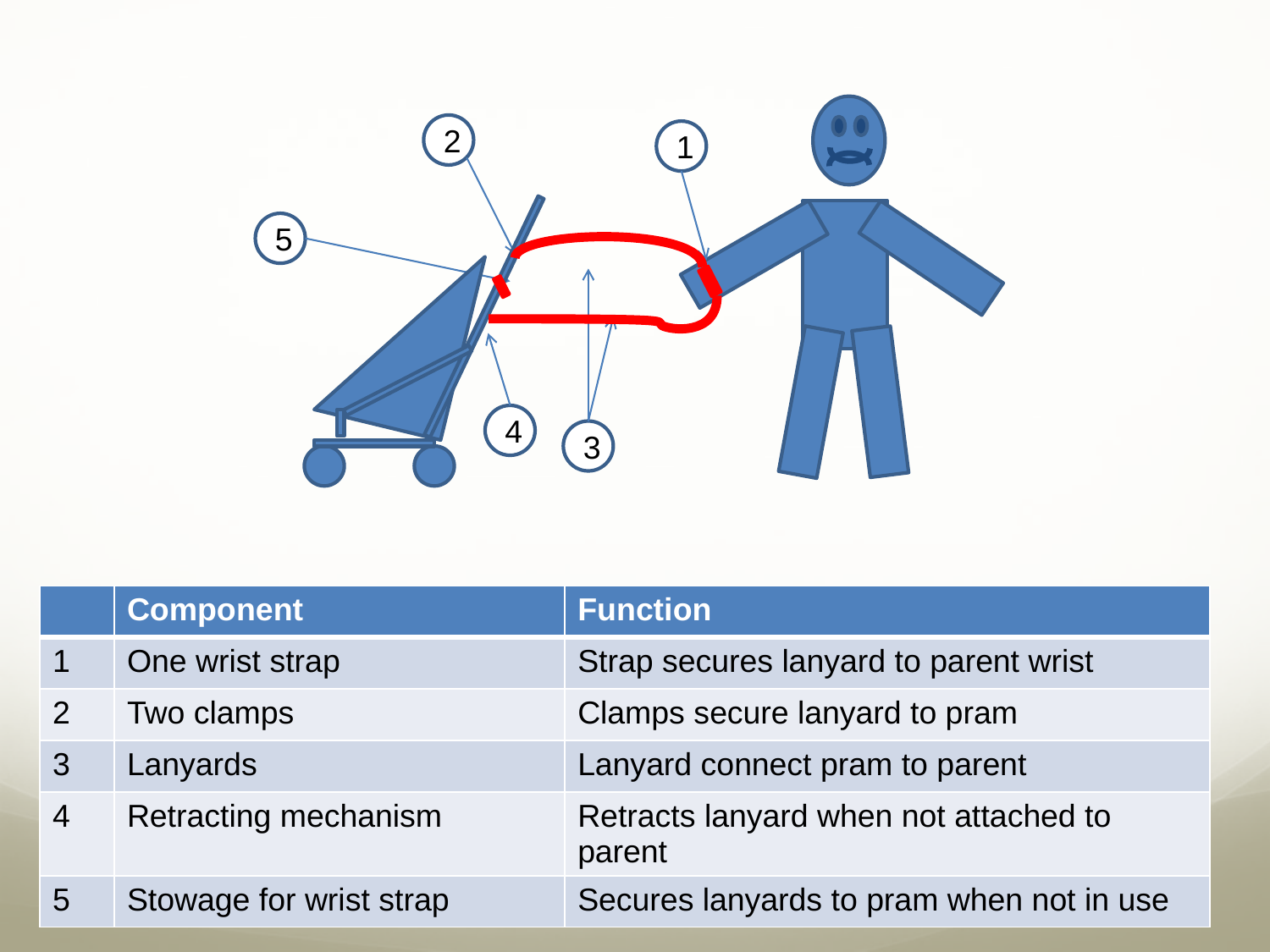

2

1

5

4
3
|  | Component | Function |
| --- | --- | --- |
| 1 | One wrist strap | Strap secures lanyard to parent wrist |
| 2 | Two clamps | Clamps secure lanyard to pram |
| 3 | Lanyards | Lanyard connect pram to parent |
| 4 | Retracting mechanism | Retracts lanyard when not attached to parent |
| 5 | Stowage for wrist strap | Secures lanyards to pram when not in use |